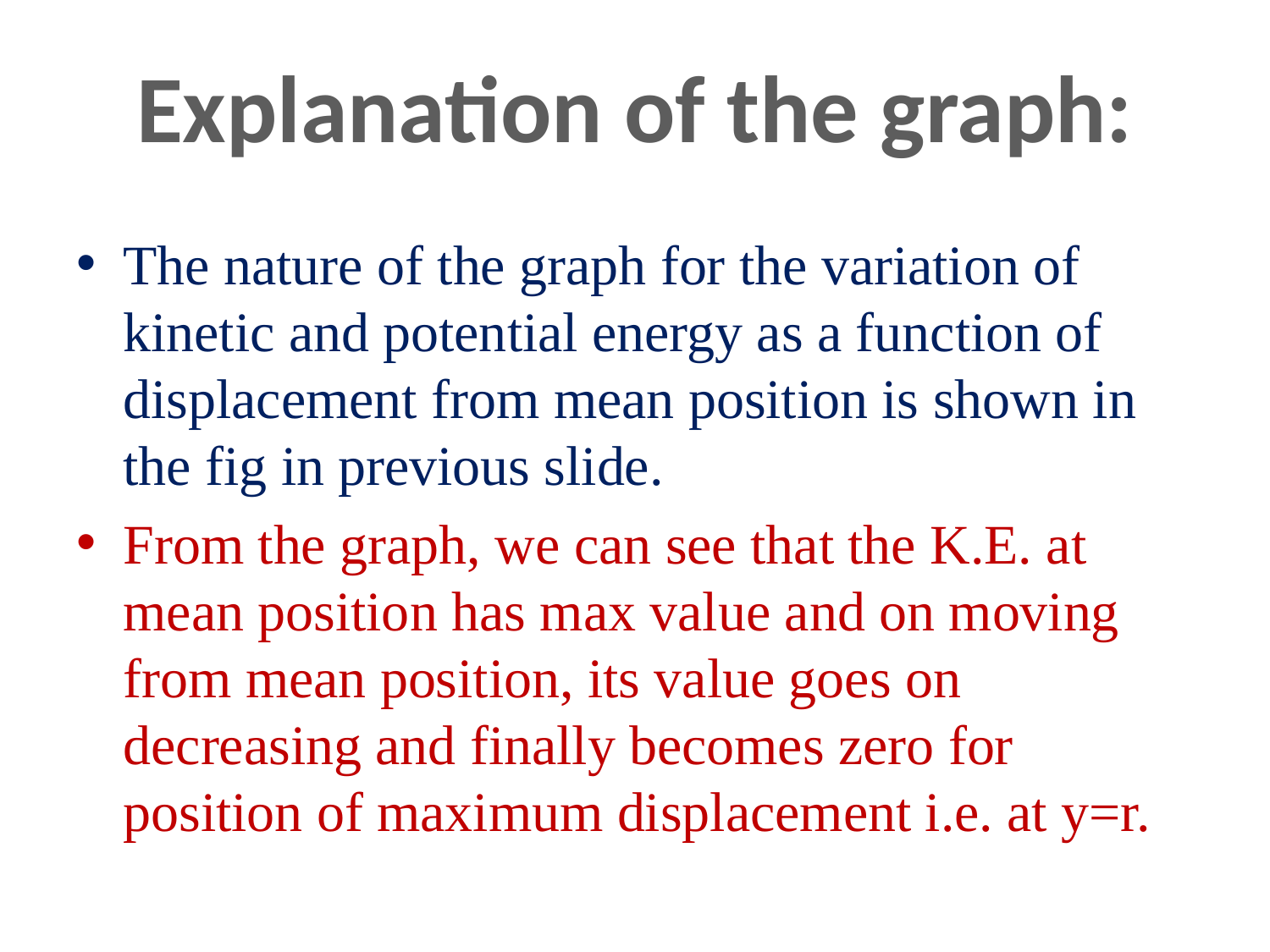

#
Explanation of the graph:
The nature of the graph for the variation of kinetic and potential energy as a function of displacement from mean position is shown in the fig in previous slide.
From the graph, we can see that the K.E. at mean position has max value and on moving from mean position, its value goes on decreasing and finally becomes zero for position of maximum displacement i.e. at y=r.